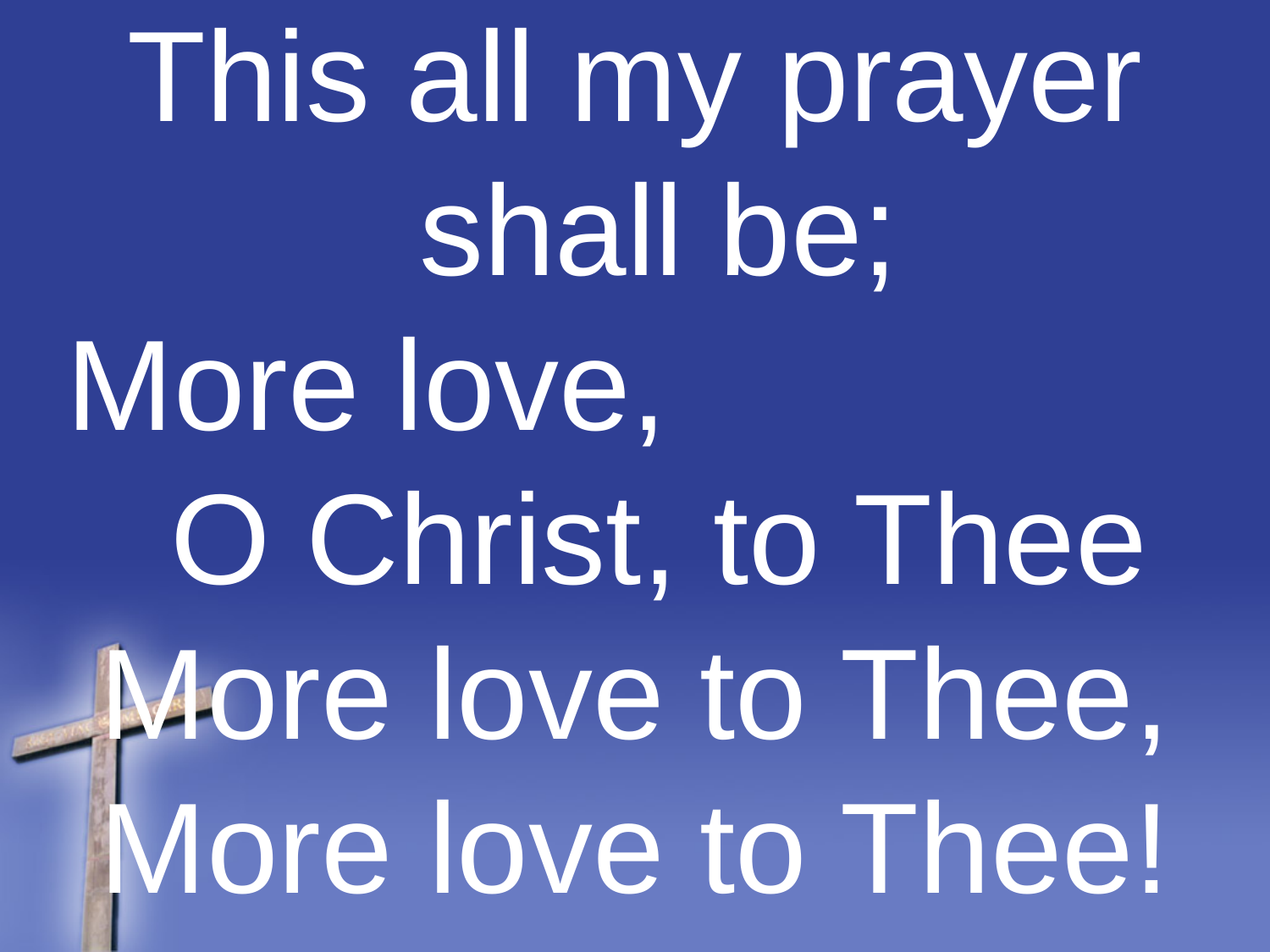

This all my prayer shall be;
More love,                O Christ, to Thee
More love to Thee,
More love to Thee!